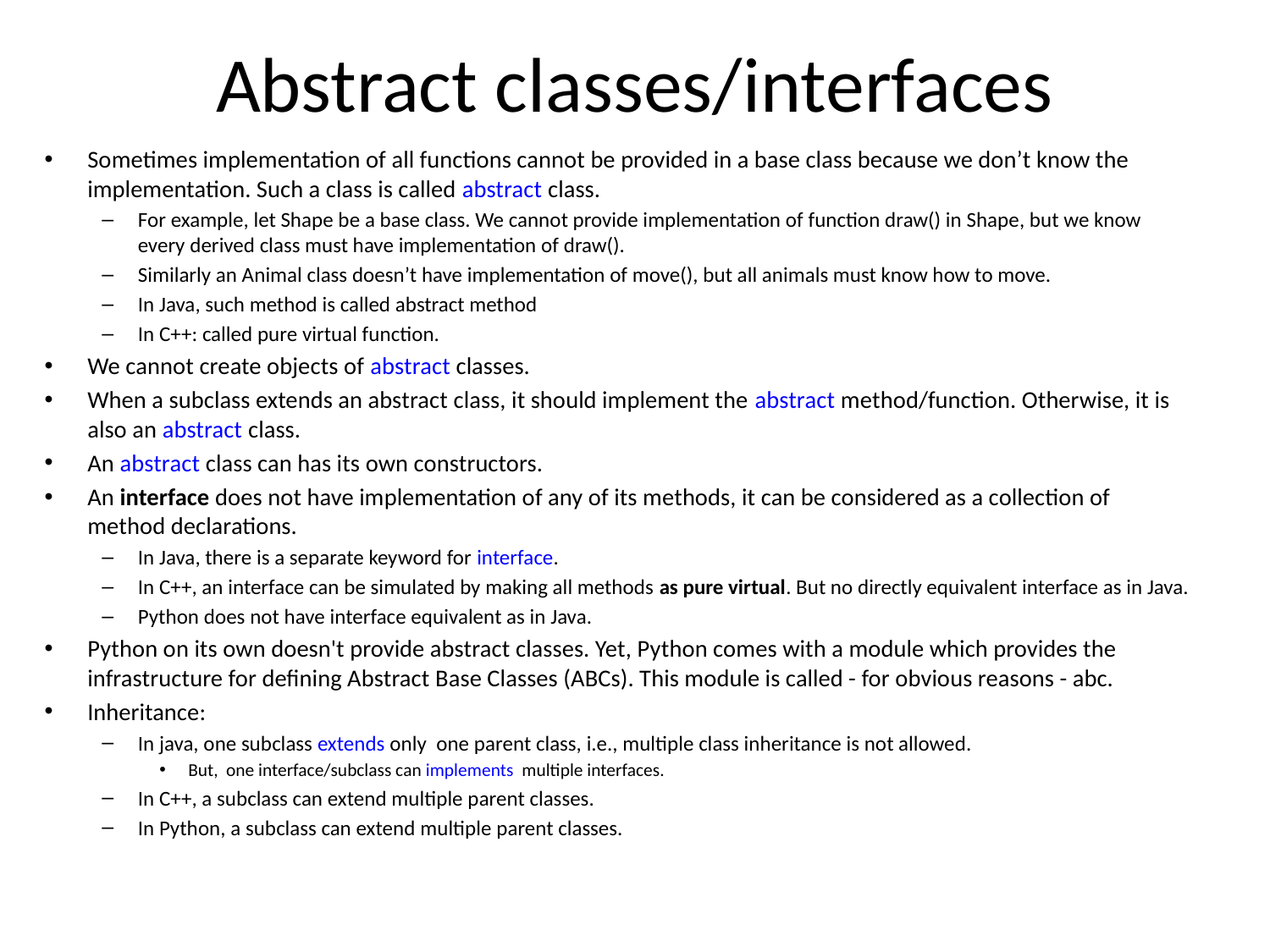

# Abstract classes/interfaces
Sometimes implementation of all functions cannot be provided in a base class because we don’t know the implementation. Such a class is called abstract class.
For example, let Shape be a base class. We cannot provide implementation of function draw() in Shape, but we know every derived class must have implementation of draw().
Similarly an Animal class doesn’t have implementation of move(), but all animals must know how to move.
In Java, such method is called abstract method
In C++: called pure virtual function.
We cannot create objects of abstract classes.
When a subclass extends an abstract class, it should implement the abstract method/function. Otherwise, it is also an abstract class.
An abstract class can has its own constructors.
An interface does not have implementation of any of its methods, it can be considered as a collection of method declarations.
In Java, there is a separate keyword for interface.
In C++, an interface can be simulated by making all methods as pure virtual. But no directly equivalent interface as in Java.
Python does not have interface equivalent as in Java.
Python on its own doesn't provide abstract classes. Yet, Python comes with a module which provides the infrastructure for defining Abstract Base Classes (ABCs). This module is called - for obvious reasons - abc.
Inheritance:
In java, one subclass extends only  one parent class, i.e., multiple class inheritance is not allowed.
But,  one interface/subclass can implements  multiple interfaces.
In C++, a subclass can extend multiple parent classes.
In Python, a subclass can extend multiple parent classes.